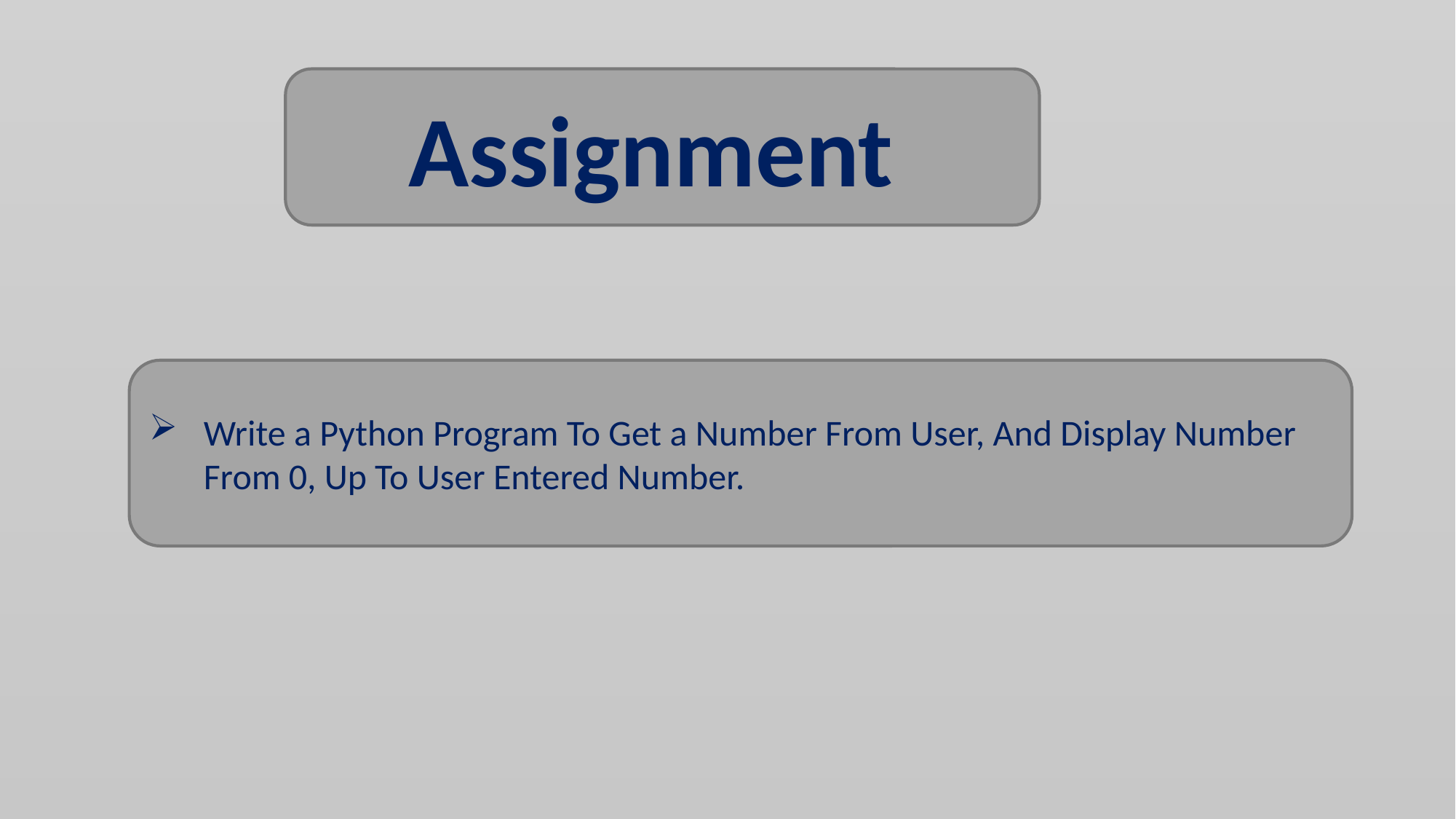

Assignment
Write a Python Program To Get a Number From User, And Display Number From 0, Up To User Entered Number.